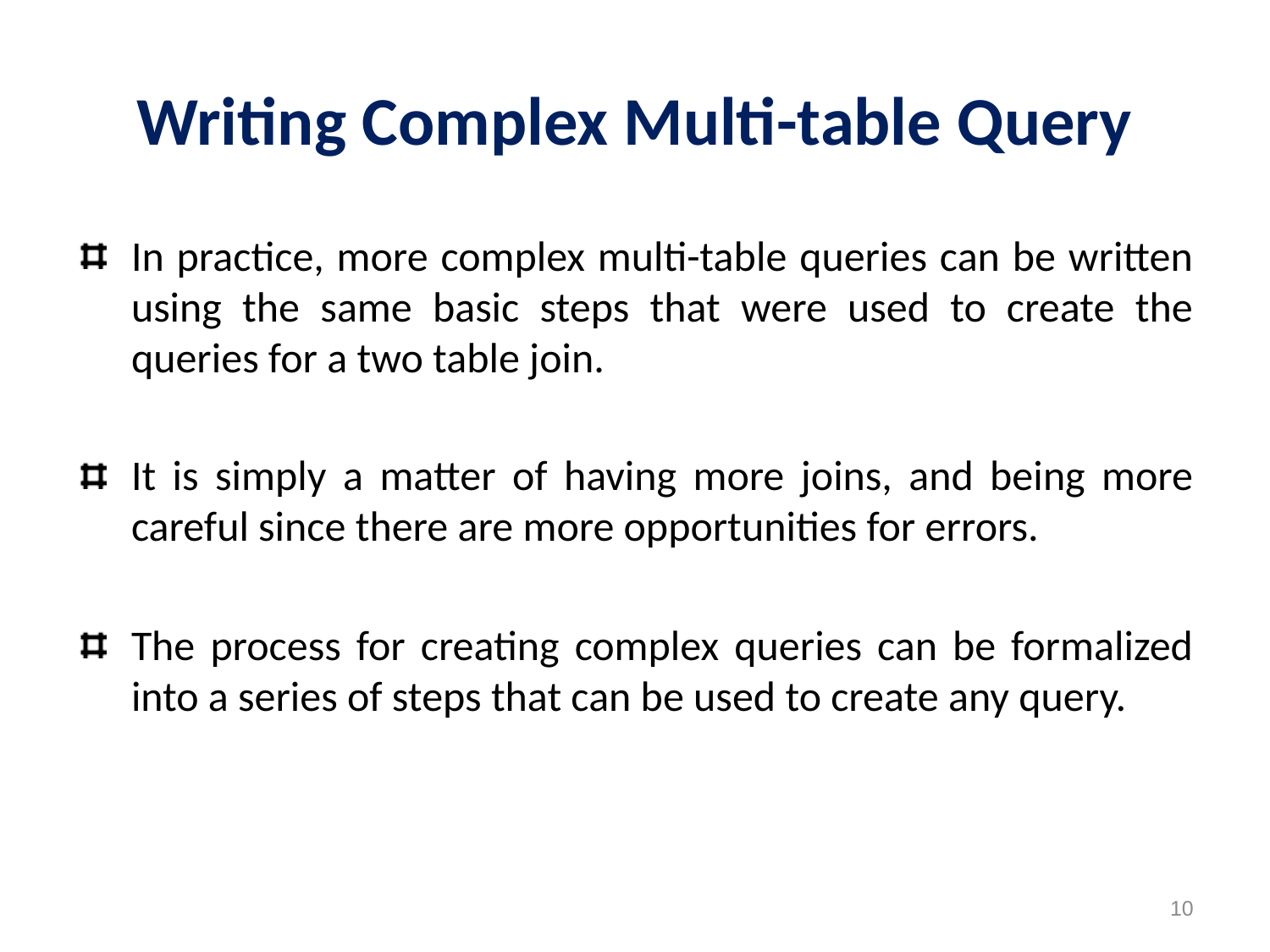

# Writing Complex Multi-table Query
In practice, more complex multi-table queries can be written using the same basic steps that were used to create the queries for a two table join.

It is simply a matter of having more joins, and being more careful since there are more opportunities for errors.

The process for creating complex queries can be formalized into a series of steps that can be used to create any query.

10